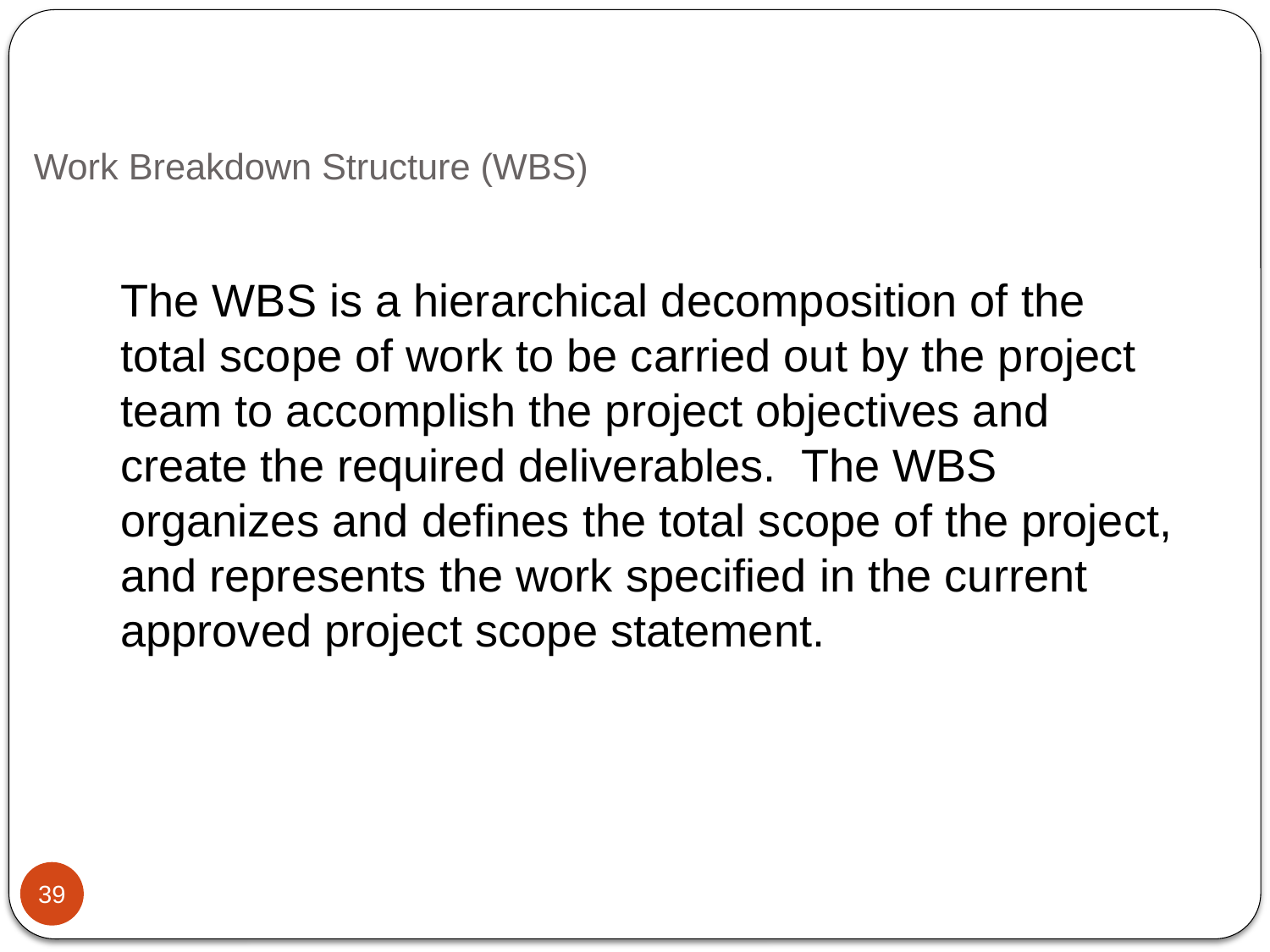

# Work Breakdown Structure (WBS)
The WBS is a hierarchical decomposition of the total scope of work to be carried out by the project team to accomplish the project objectives and create the required deliverables.  The WBS organizes and defines the total scope of the project, and represents the work specified in the current approved project scope statement.

39